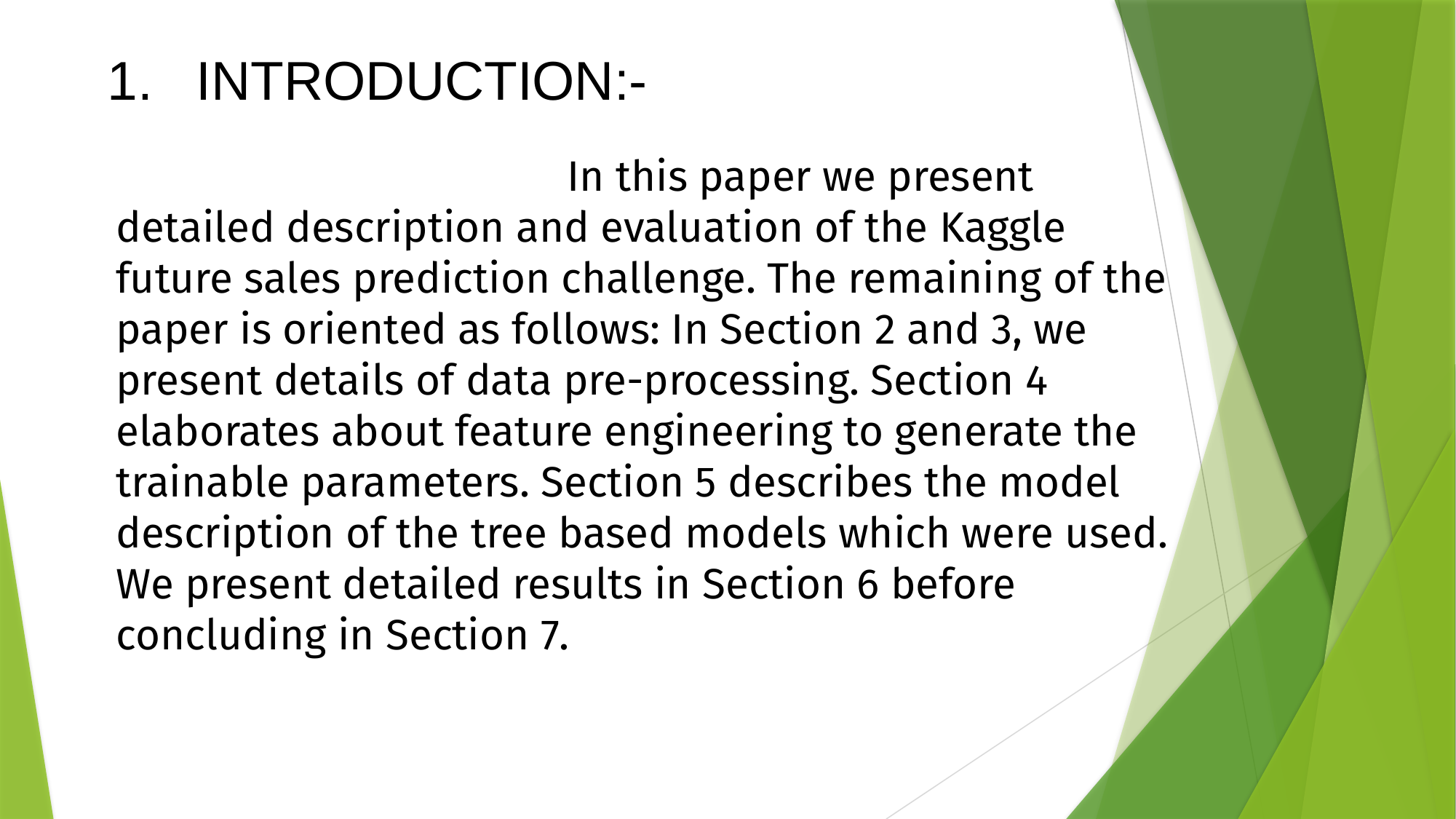

INTRODUCTION:-

                                        In this paper we present detailed description and evaluation of the Kaggle future sales prediction challenge. The remaining of the paper is oriented as follows: In Section 2 and 3, we present details of data pre-processing. Section 4 elaborates about feature engineering to generate the trainable parameters. Section 5 describes the model description of the tree based models which were used. We present detailed results in Section 6 before concluding in Section 7.